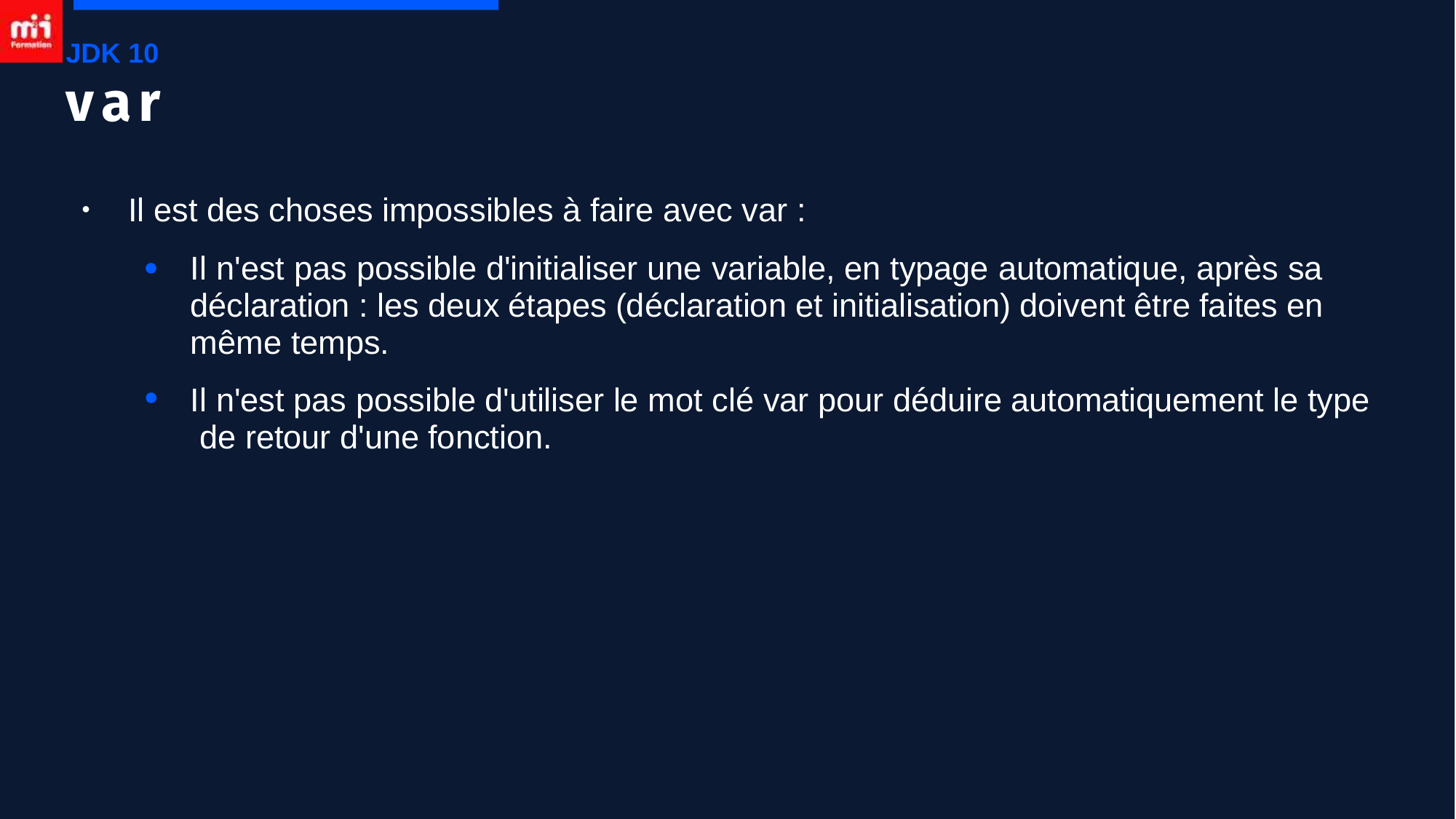

JDK 10
# var
Il est des choses impossibles à faire avec var :
●
Il n'est pas possible d'initialiser une variable, en typage automatique, après sa  déclaration : les deux étapes (déclaration et initialisation) doivent être faites en  même temps.
Il n'est pas possible d'utiliser le mot clé var pour déduire automatiquement le type  de retour d'une fonction.
●